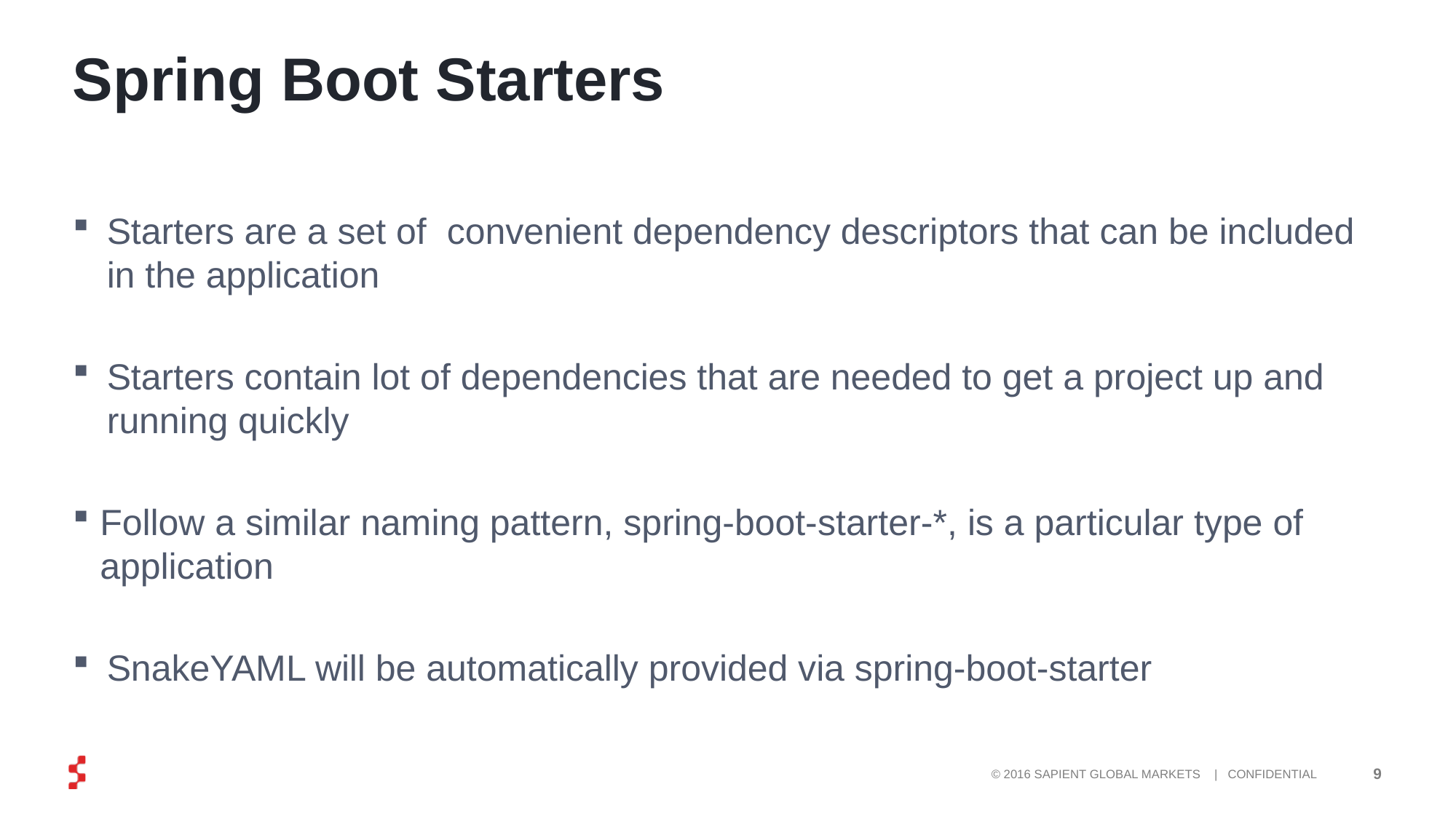

# Spring Boot Starters
Starters are a set of  convenient dependency descriptors that can be included in the application

Starters contain lot of dependencies that are needed to get a project up and running quickly

Follow a similar naming pattern, spring-boot-starter-*, is a particular type of application

SnakeYAML will be automatically provided via spring-boot-starter